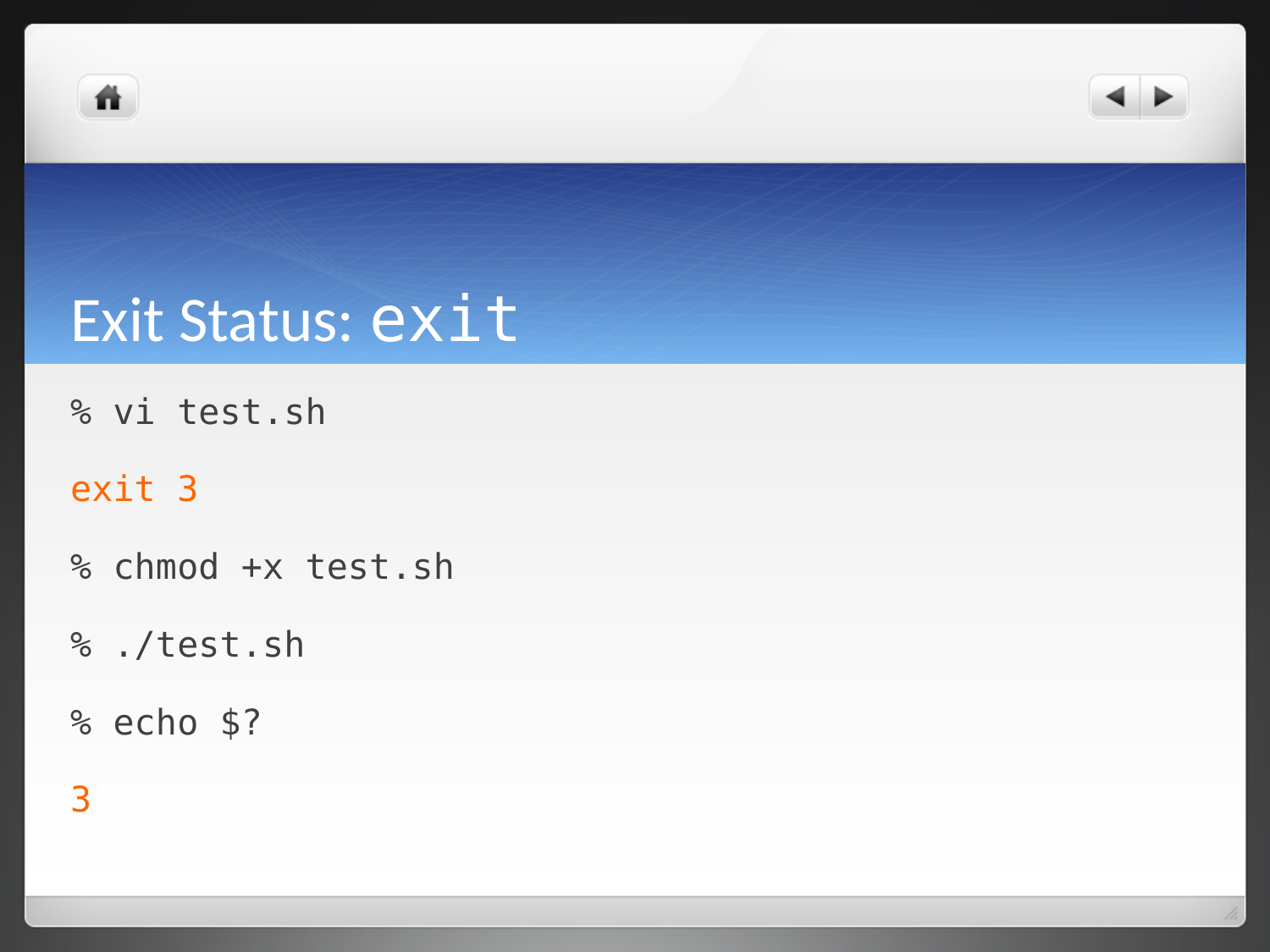

# Exit Status: exit
% vi test.sh
exit 3
% chmod +x test.sh
% ./test.sh
% echo $?
3